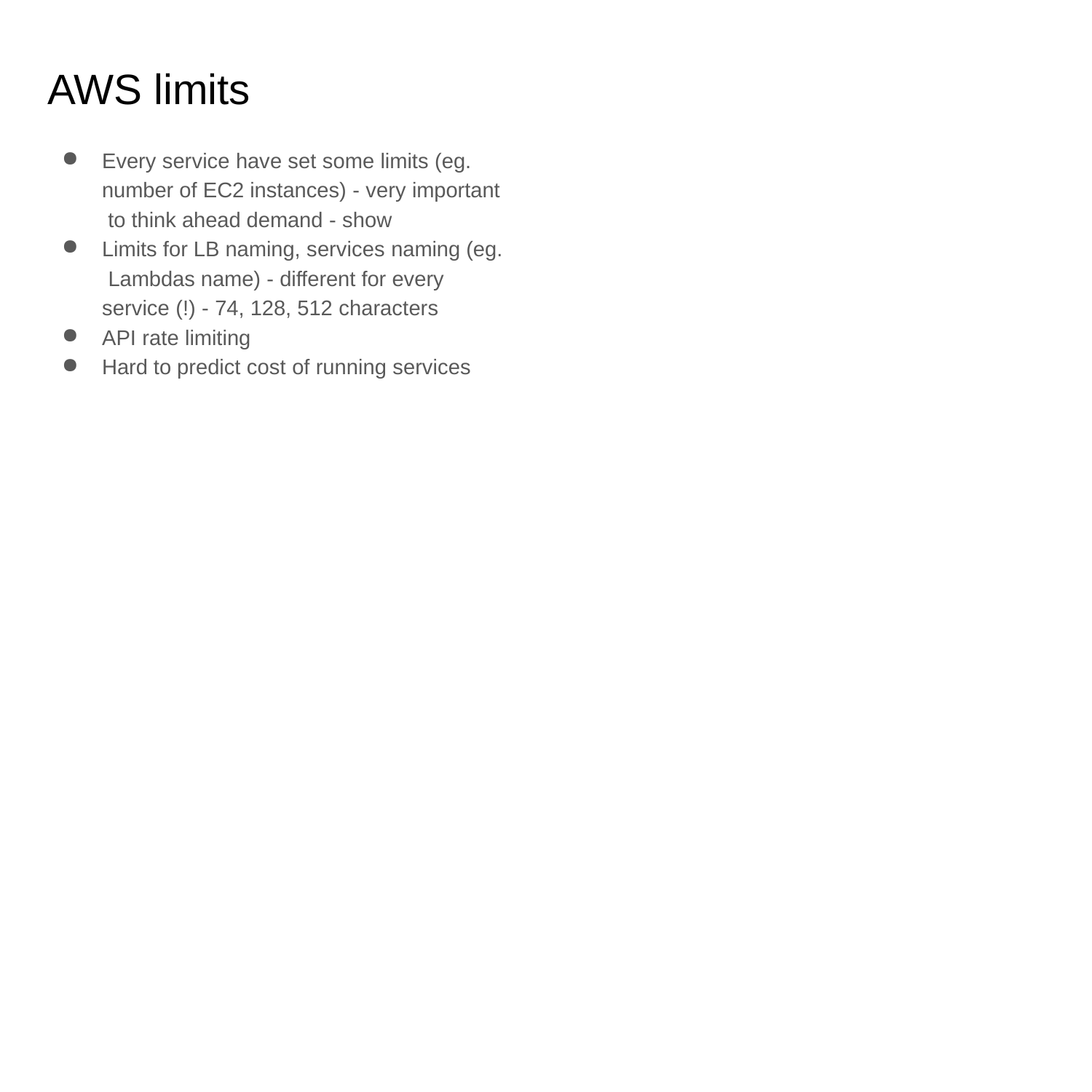

# AWS limits
Every service have set some limits (eg.  number of EC2 instances) - very important  to think ahead demand - show
Limits for LB naming, services naming (eg.  Lambdas name) - different for every  service (!) - 74, 128, 512 characters
API rate limiting
Hard to predict cost of running services